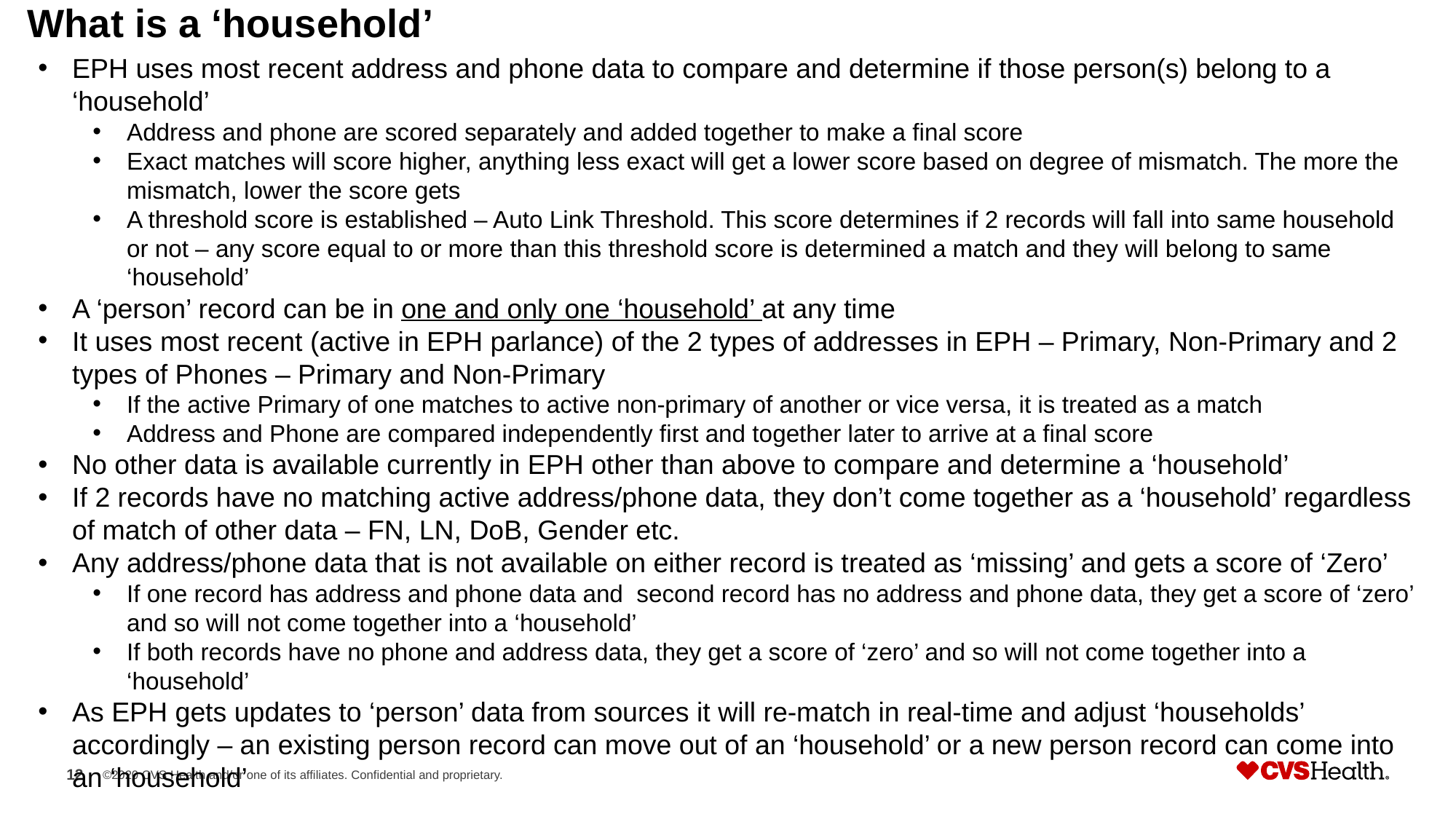

# What is a ‘household’
EPH uses most recent address and phone data to compare and determine if those person(s) belong to a ‘household’
Address and phone are scored separately and added together to make a final score
Exact matches will score higher, anything less exact will get a lower score based on degree of mismatch. The more the mismatch, lower the score gets
A threshold score is established – Auto Link Threshold. This score determines if 2 records will fall into same household or not – any score equal to or more than this threshold score is determined a match and they will belong to same ‘household’
A ‘person’ record can be in one and only one ‘household’ at any time
It uses most recent (active in EPH parlance) of the 2 types of addresses in EPH – Primary, Non-Primary and 2 types of Phones – Primary and Non-Primary
If the active Primary of one matches to active non-primary of another or vice versa, it is treated as a match
Address and Phone are compared independently first and together later to arrive at a final score
No other data is available currently in EPH other than above to compare and determine a ‘household’
If 2 records have no matching active address/phone data, they don’t come together as a ‘household’ regardless of match of other data – FN, LN, DoB, Gender etc.
Any address/phone data that is not available on either record is treated as ‘missing’ and gets a score of ‘Zero’
If one record has address and phone data and  second record has no address and phone data, they get a score of ‘zero’ and so will not come together into a ‘household’
If both records have no phone and address data, they get a score of ‘zero’ and so will not come together into a ‘household’
As EPH gets updates to ‘person’ data from sources it will re-match in real-time and adjust ‘households’ accordingly – an existing person record can move out of an ‘household’ or a new person record can come into an ‘household’